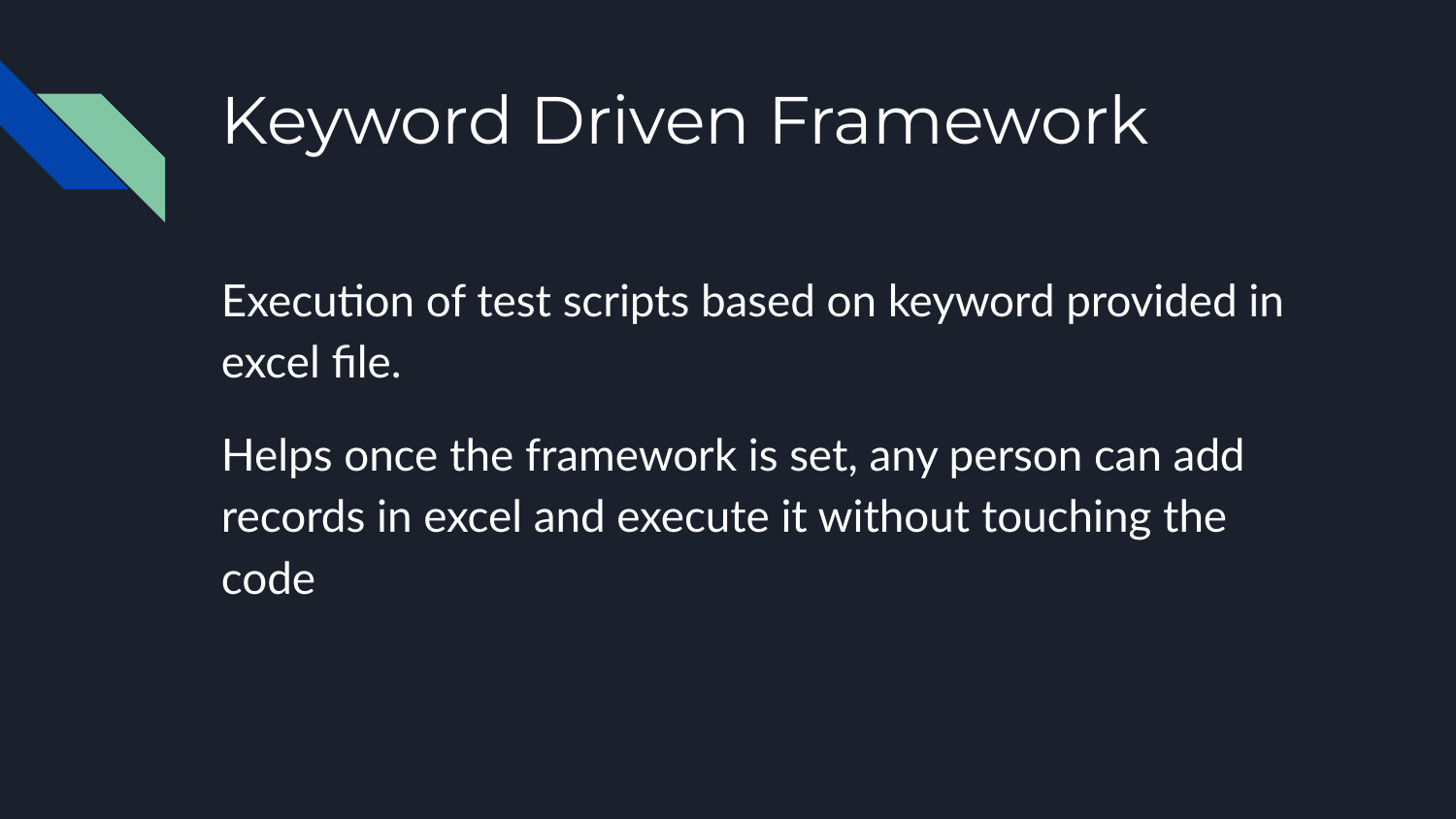

# Keyword Driven Framework
Execution of test scripts based on keyword provided in excel file.
Helps once the framework is set, any person can add records in excel and execute it without touching the code